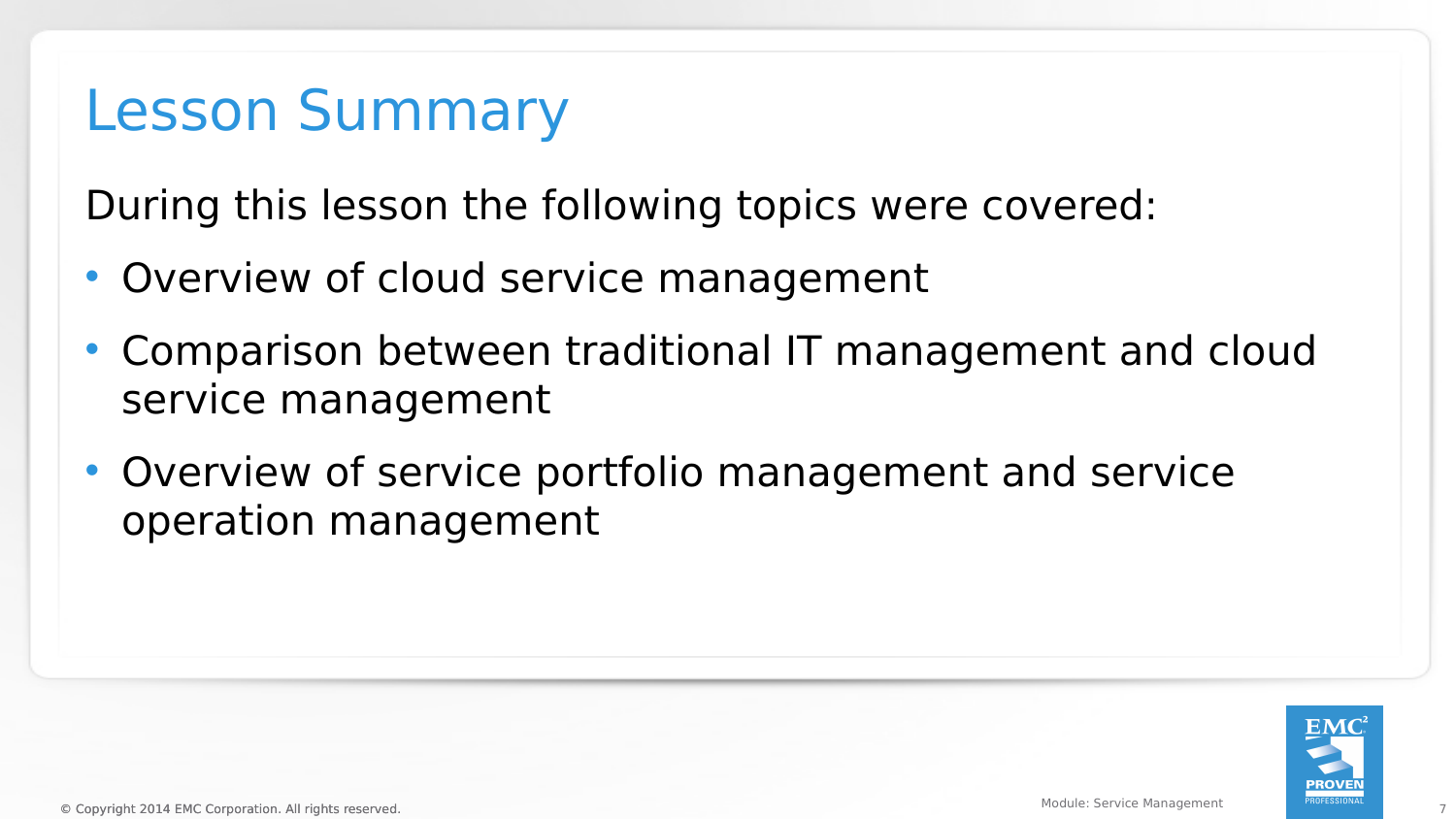

# Lesson Summary
During this lesson the following topics were covered:
Overview of cloud service management
Comparison between traditional IT management and cloud service management
Overview of service portfolio management and service operation management

Module: Service Management